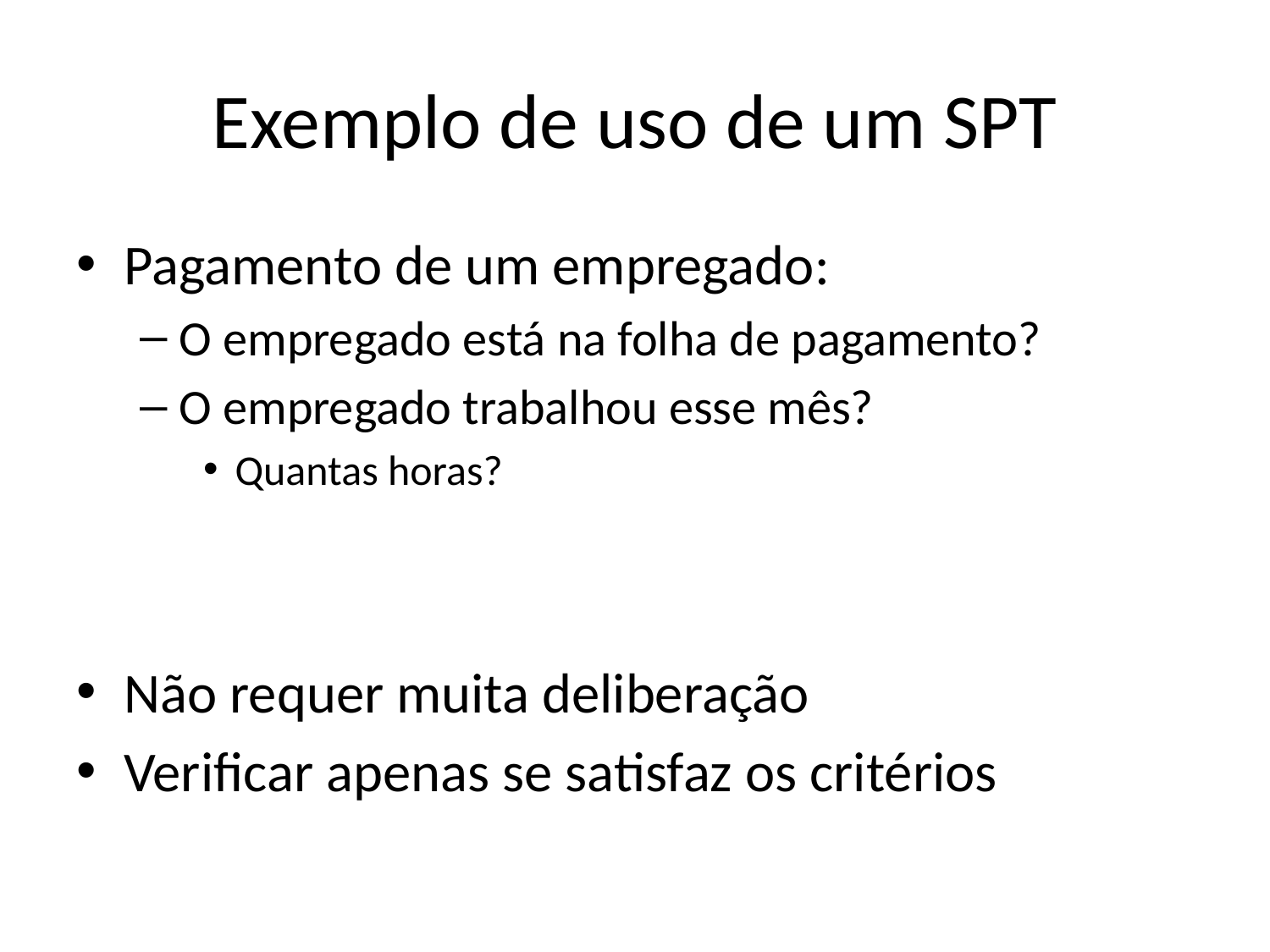

# Exemplo de uso de um SPT
Pagamento de um empregado:
O empregado está na folha de pagamento?
O empregado trabalhou esse mês?
Quantas horas?

Não requer muita deliberação
Verificar apenas se satisfaz os critérios